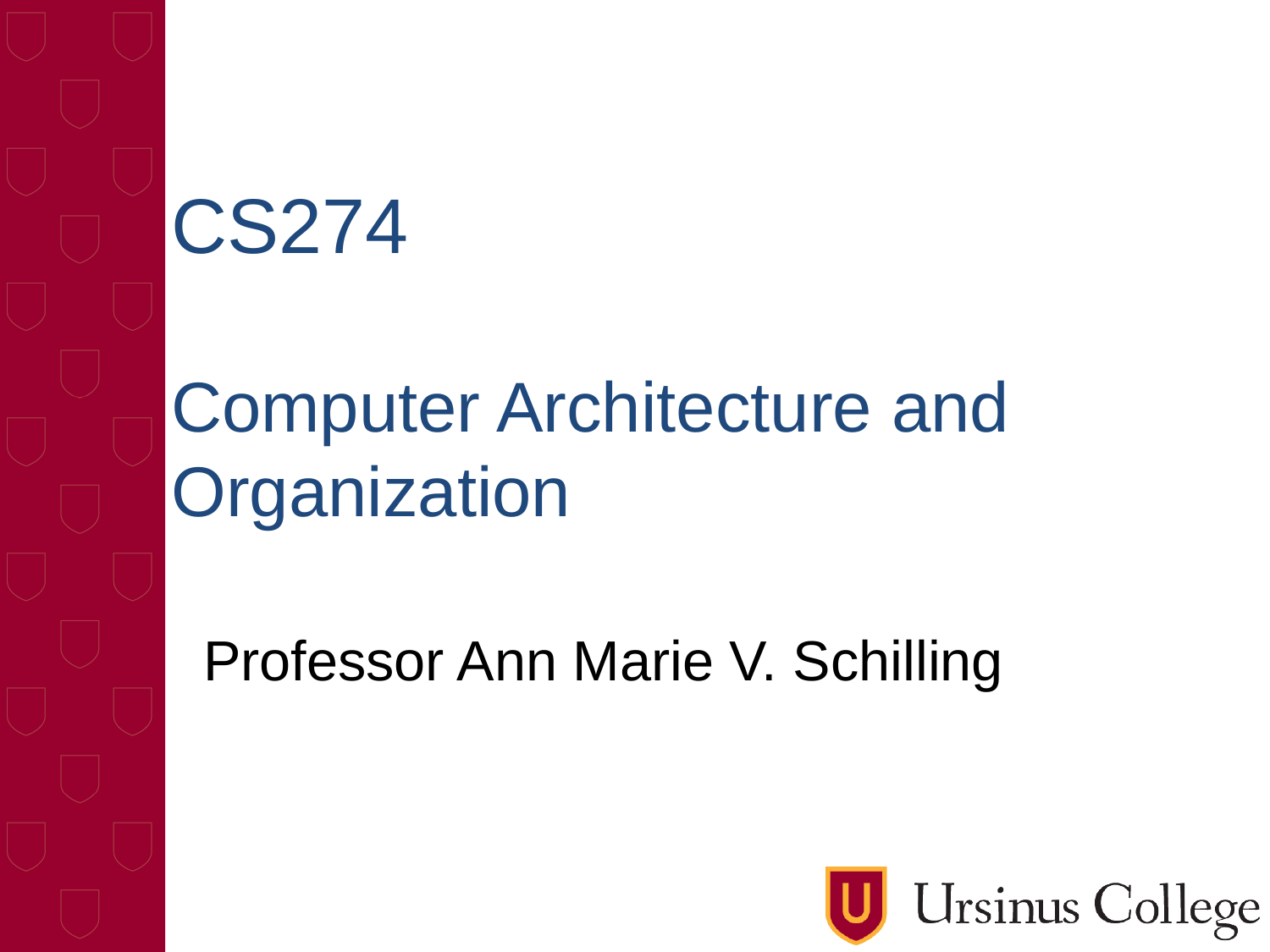

# CS274 Computer Architecture and Organization

Professor Ann Marie V. Schilling